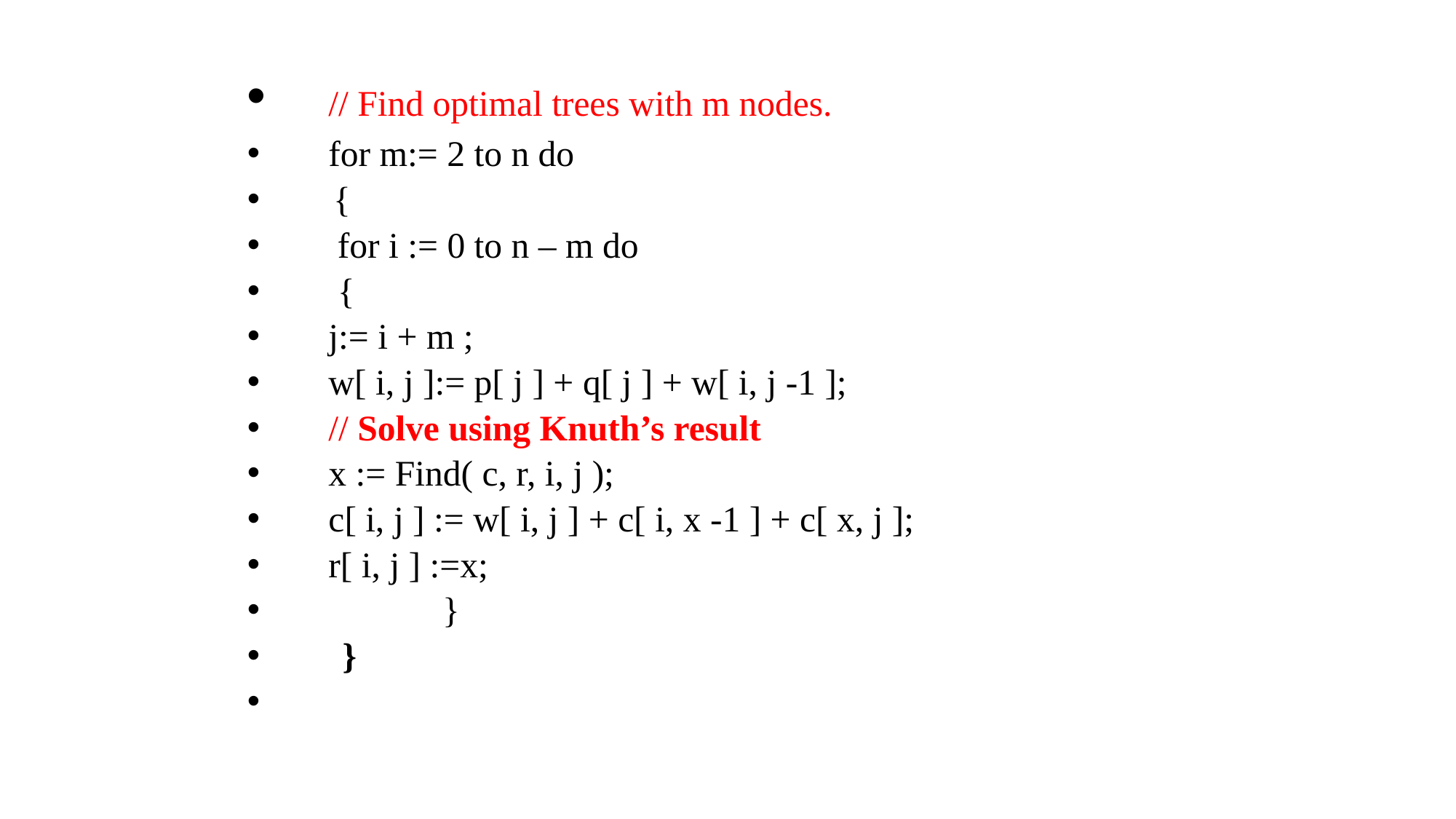

# // Find optimal trees with m nodes.
	for m:= 2 to n do
     {
		 for i := 0 to n – m do
		 {
			j:= i + m ;
			w[ i, j ]:= p[ j ] + q[ j ] + w[ i, j -1 ];
			// Solve using Knuth’s result
			x := Find( c, r, i, j );
			c[ i, j ] := w[ i, j ] + c[ i, x -1 ] + c[ x, j ];
			r[ i, j ] :=x;
                 }
      }